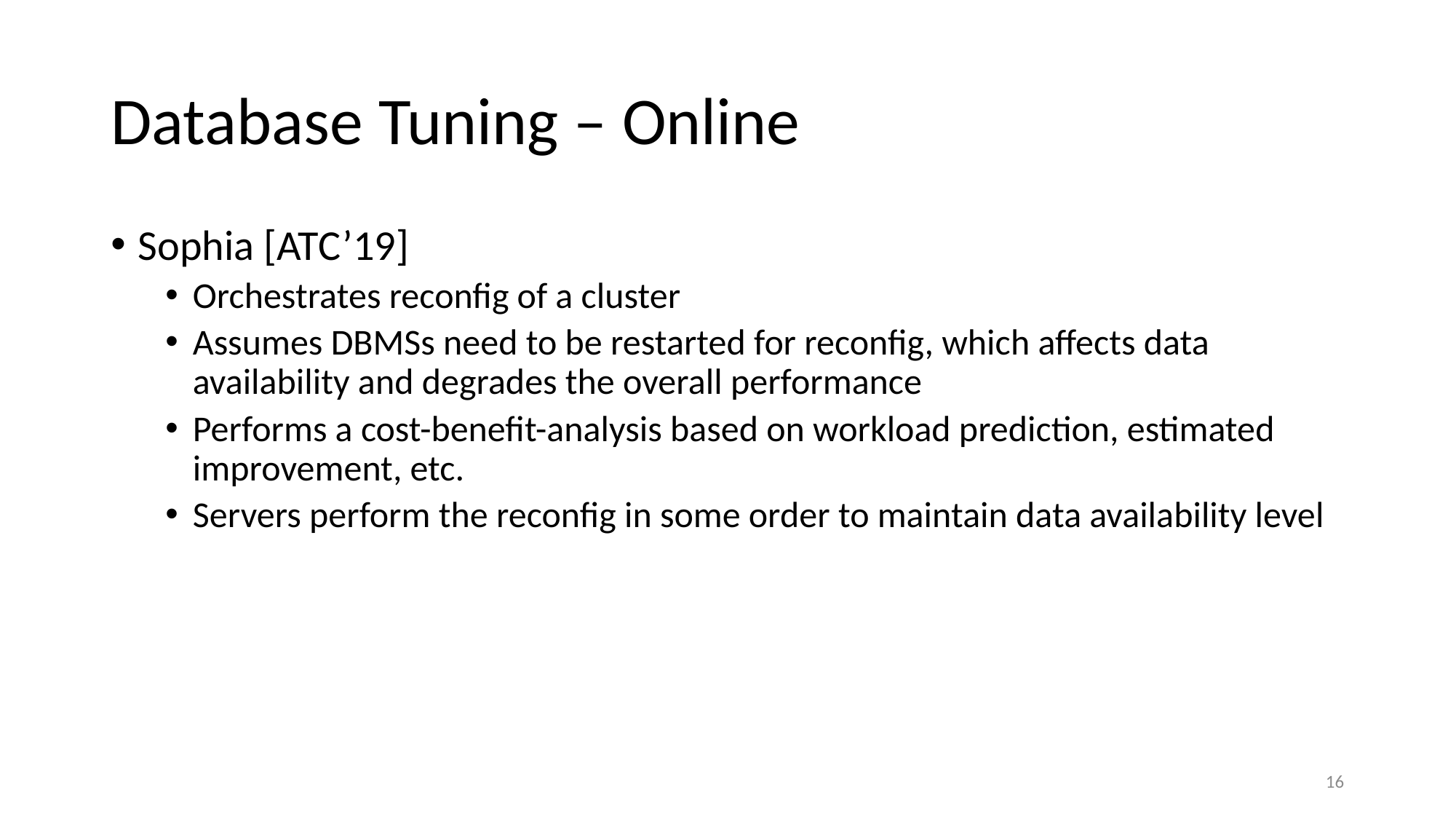

# Database Tuning – Online
Sophia [ATC’19]
Orchestrates reconfig of a cluster
Assumes DBMSs need to be restarted for reconfig, which affects data availability and degrades the overall performance
Performs a cost-benefit-analysis based on workload prediction, estimated improvement, etc.
Servers perform the reconfig in some order to maintain data availability level
16